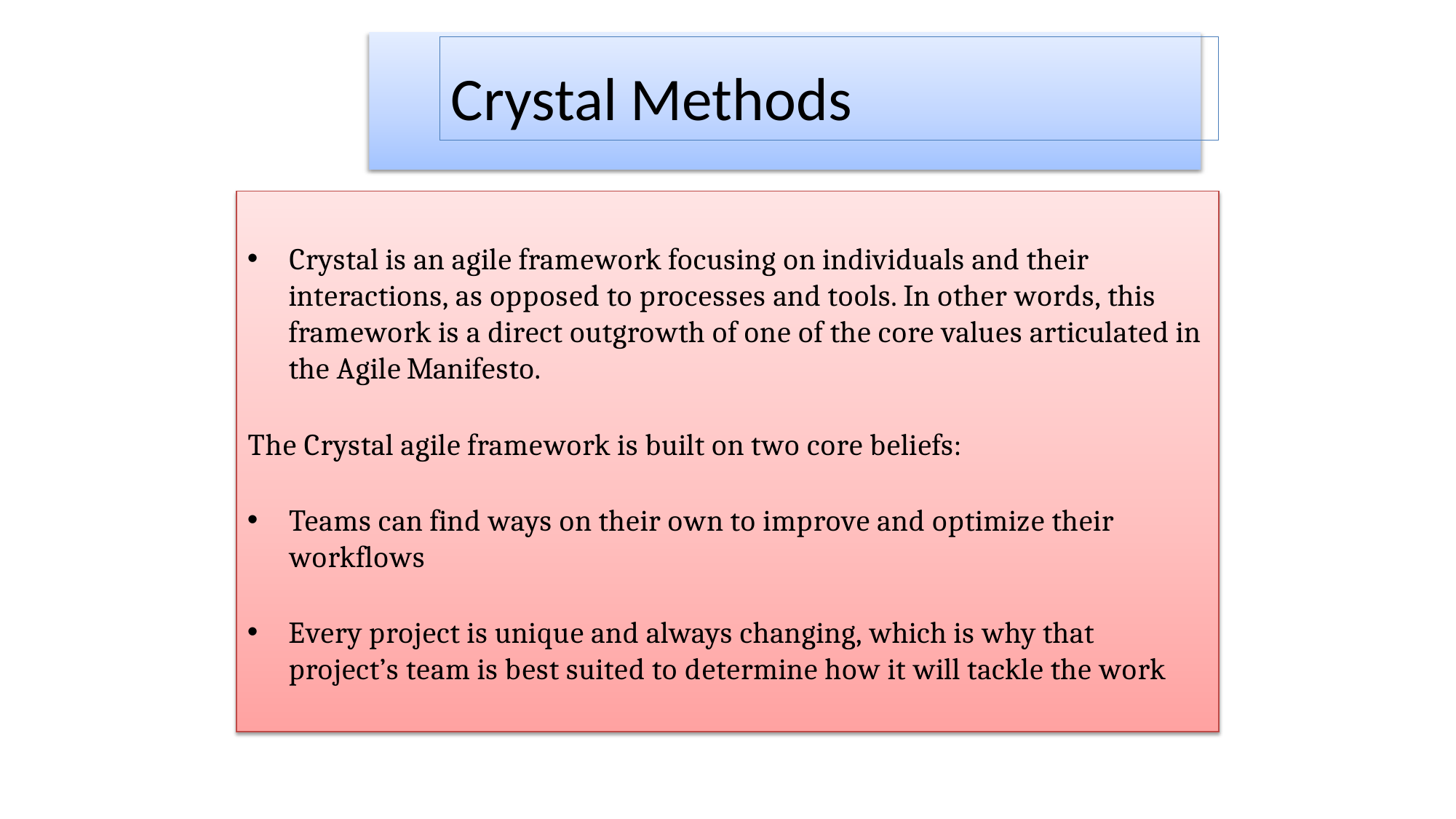

# Crystal Methods

Crystal is an agile framework focusing on individuals and their interactions, as opposed to processes and tools. In other words, this framework is a direct outgrowth of one of the core values articulated in the Agile Manifesto.

The Crystal agile framework is built on two core beliefs:

Teams can find ways on their own to improve and optimize their workflows

Every project is unique and always changing, which is why that project’s team is best suited to determine how it will tackle the work